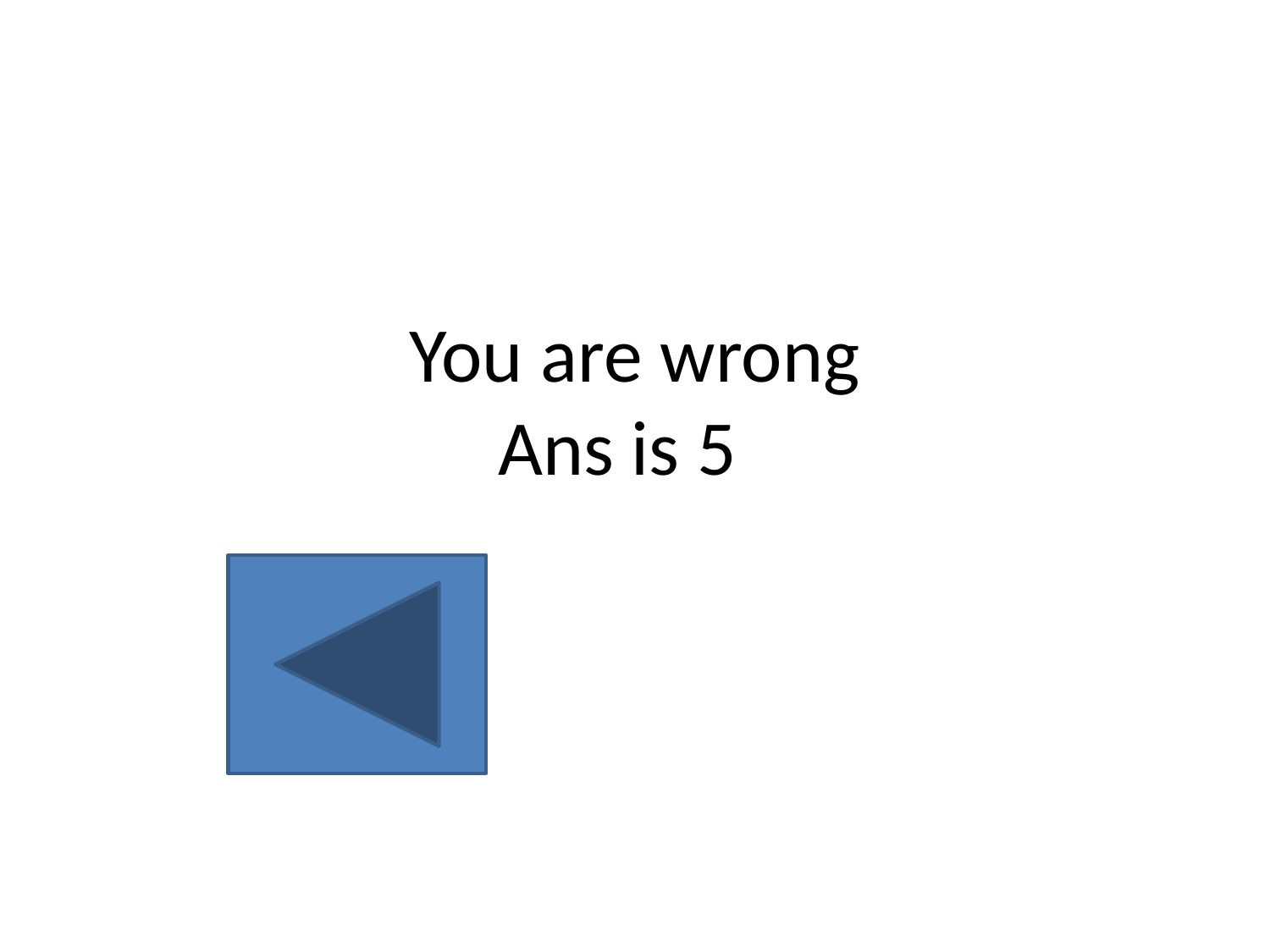

# You are wrong Ans is 5